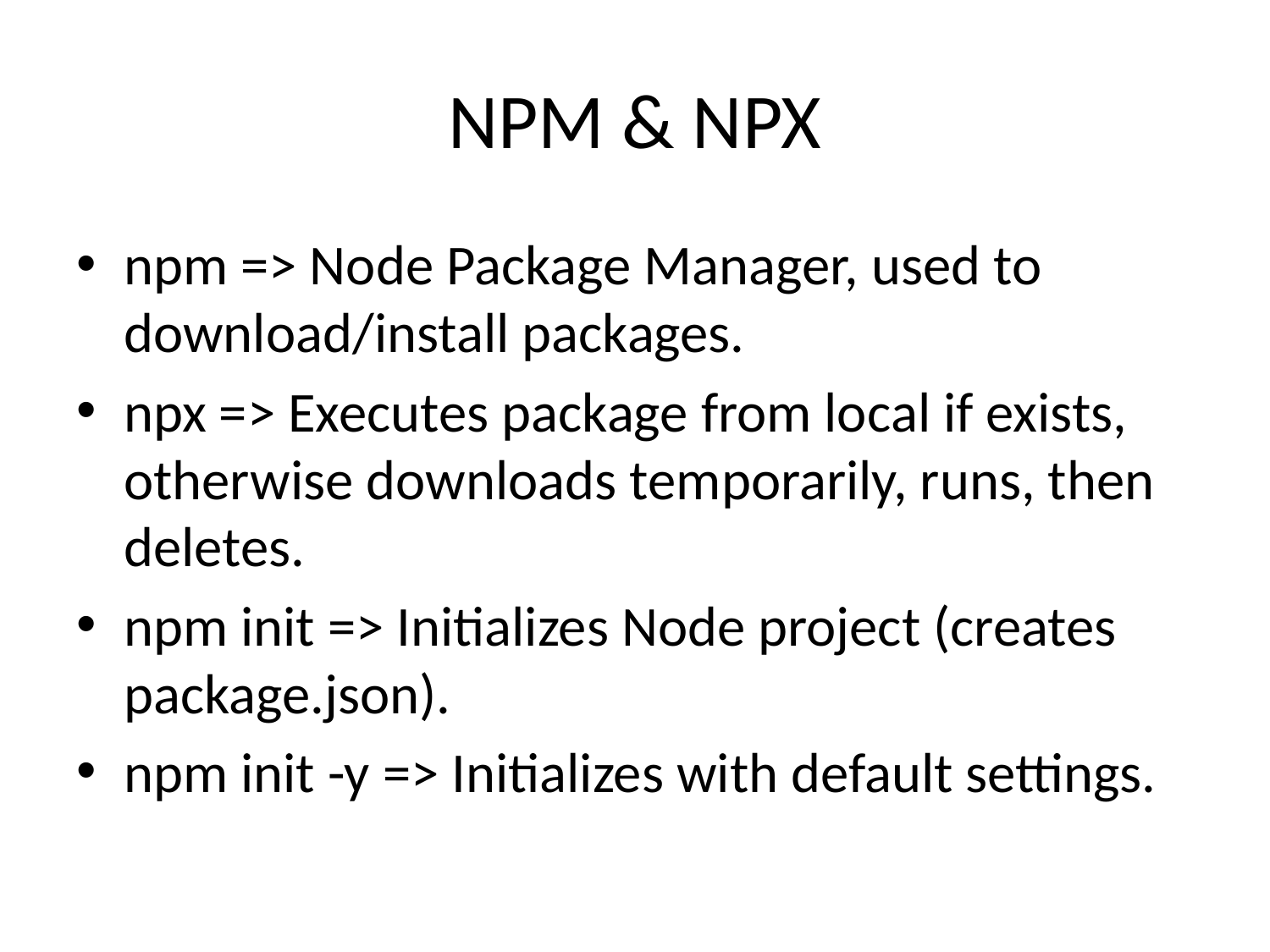

# NPM & NPX
npm => Node Package Manager, used to download/install packages.
npx => Executes package from local if exists, otherwise downloads temporarily, runs, then deletes.
npm init => Initializes Node project (creates package.json).
npm init -y => Initializes with default settings.